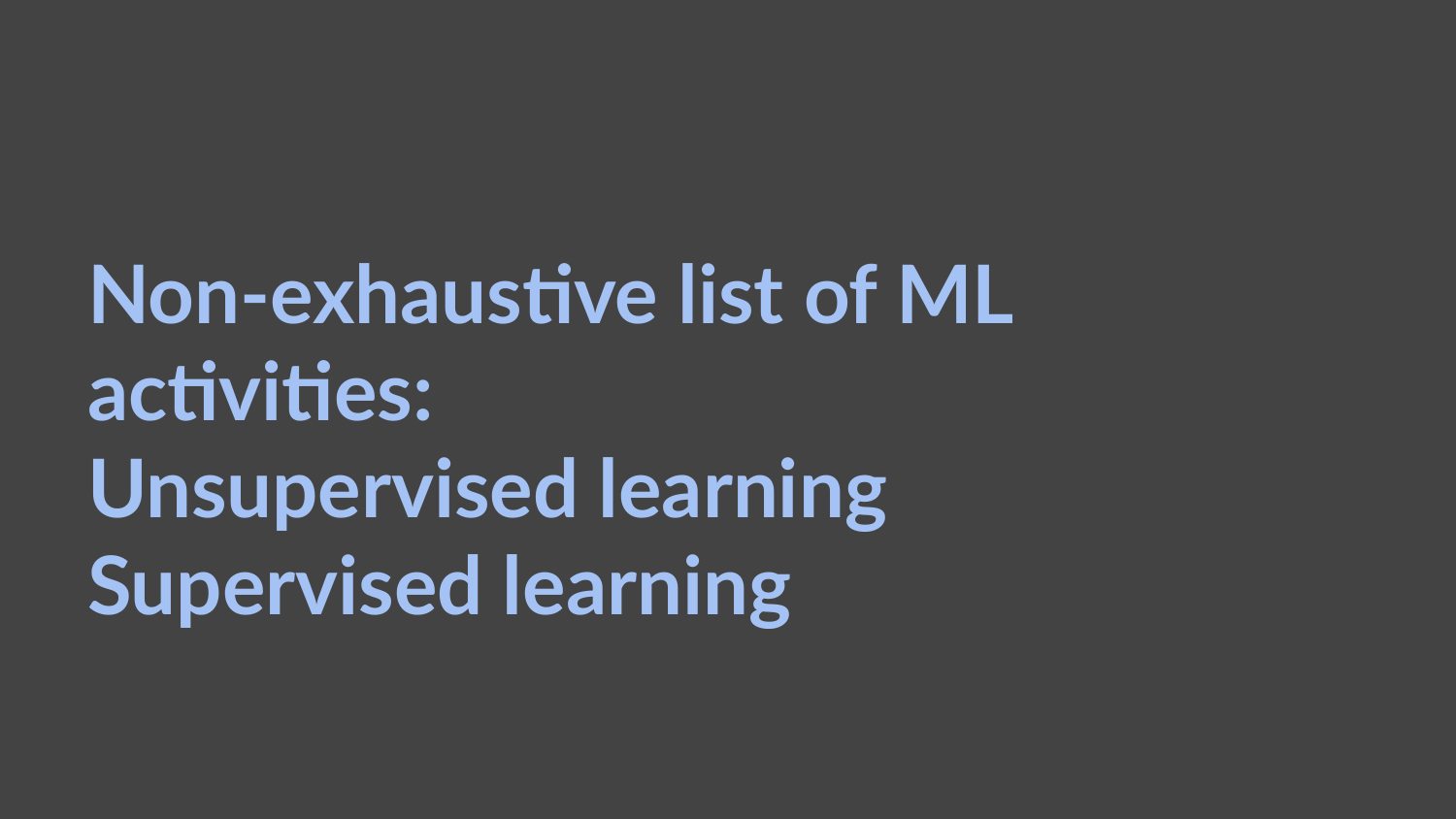

# Non-exhaustive list of ML activities:
Unsupervised learning
Supervised learning